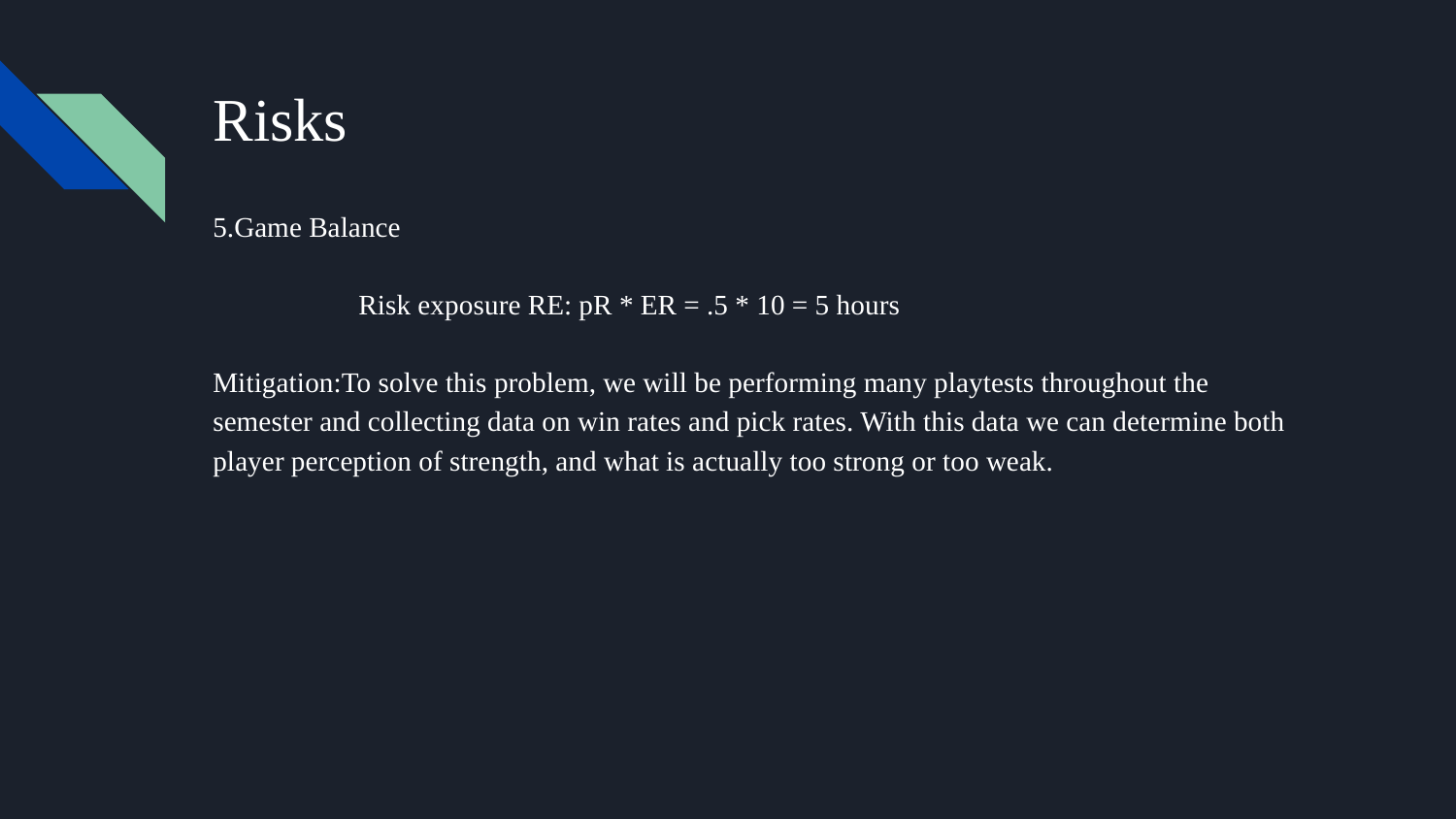

# Risks
5.Game Balance

	Risk exposure RE: pR * ER = .5 * 10 = 5 hours

Mitigation:To solve this problem, we will be performing many playtests throughout the semester and collecting data on win rates and pick rates. With this data we can determine both player perception of strength, and what is actually too strong or too weak.